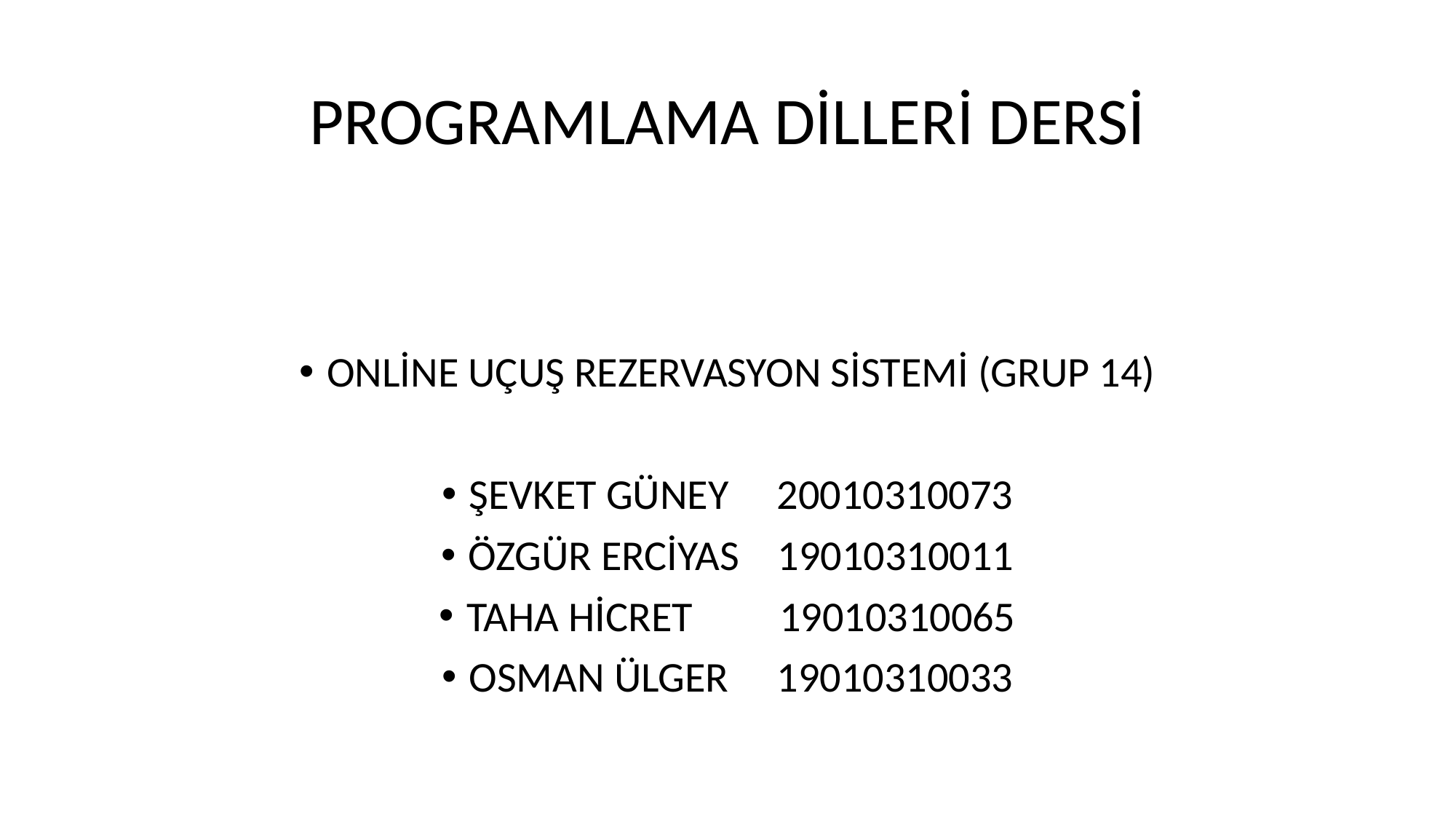

# PROGRAMLAMA DİLLERİ DERSİ

ONLİNE UÇUŞ REZERVASYON SİSTEMİ (GRUP 14)

ŞEVKET GÜNEY     20010310073
ÖZGÜR ERCİYAS    19010310011
TAHA HİCRET         19010310065
OSMAN ÜLGER     19010310033